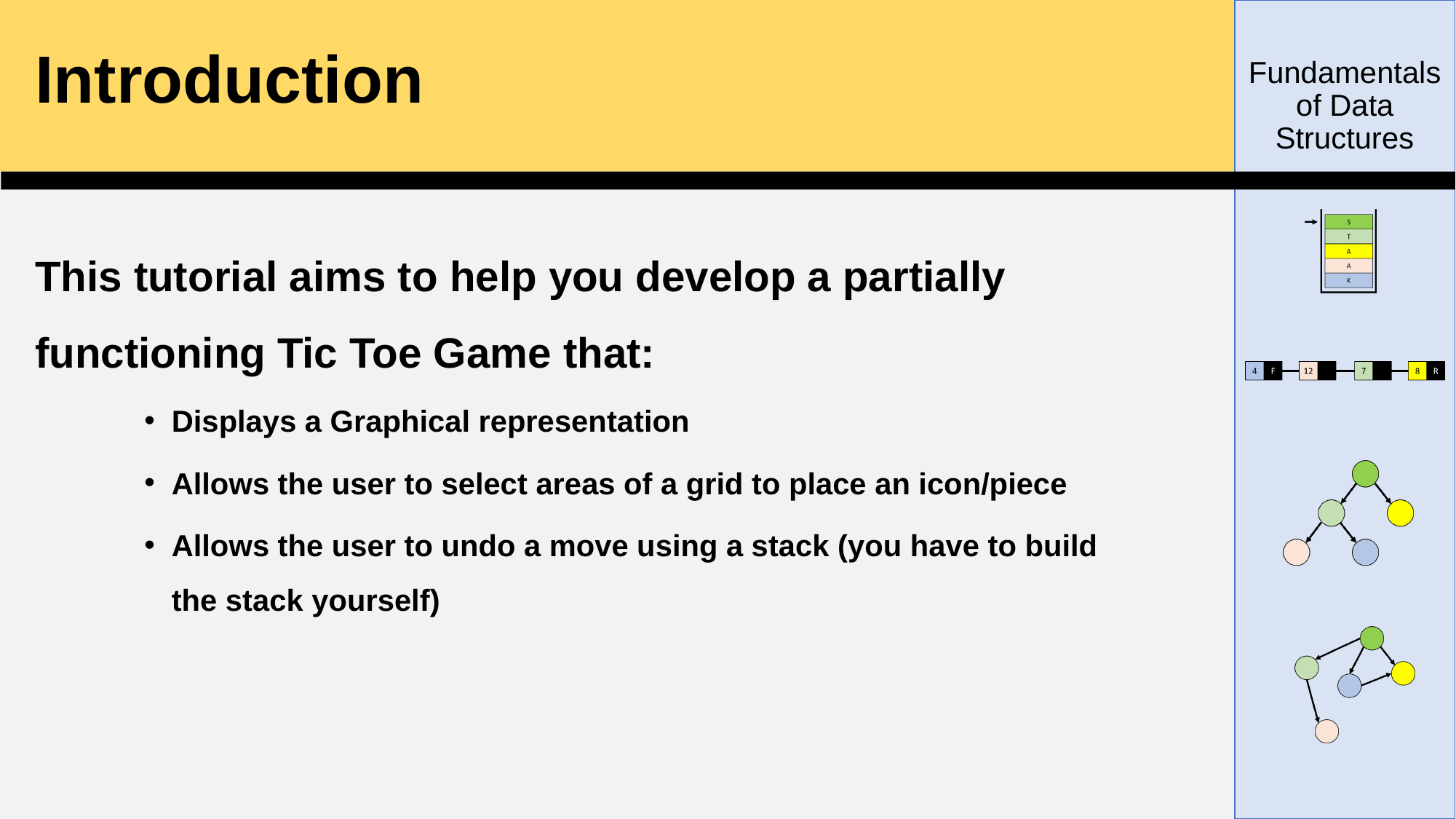

# Introduction
This tutorial aims to help you develop a partially functioning Tic Toe Game that:
Displays a Graphical representation
Allows the user to select areas of a grid to place an icon/piece
Allows the user to undo a move using a stack (you have to build the stack yourself)